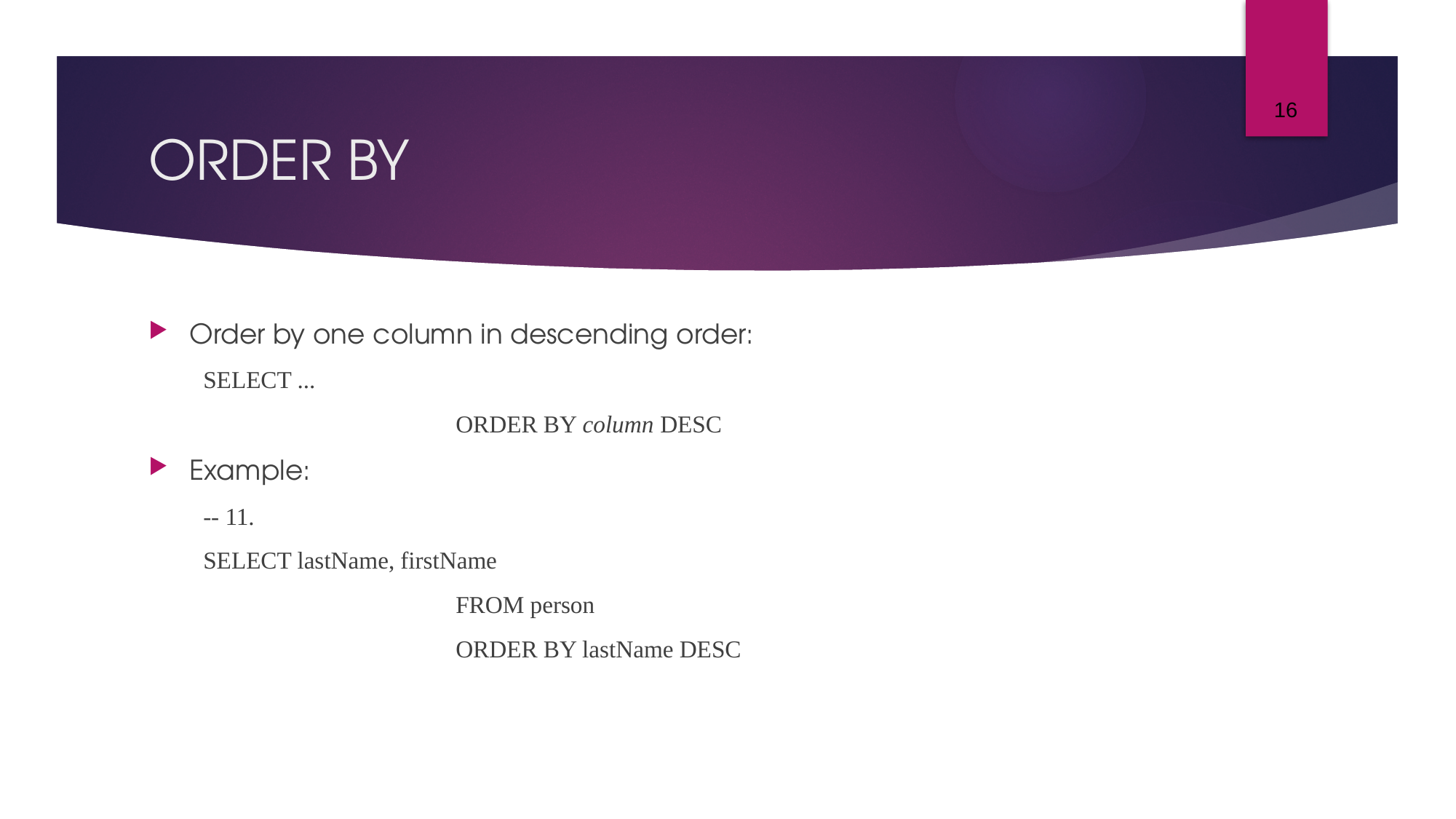

16
# ORDER BY
Order by one column in descending order:
SELECT ...
			ORDER BY column DESC
Example:
-- 11.
SELECT lastName, firstName
			FROM person
			ORDER BY lastName DESC